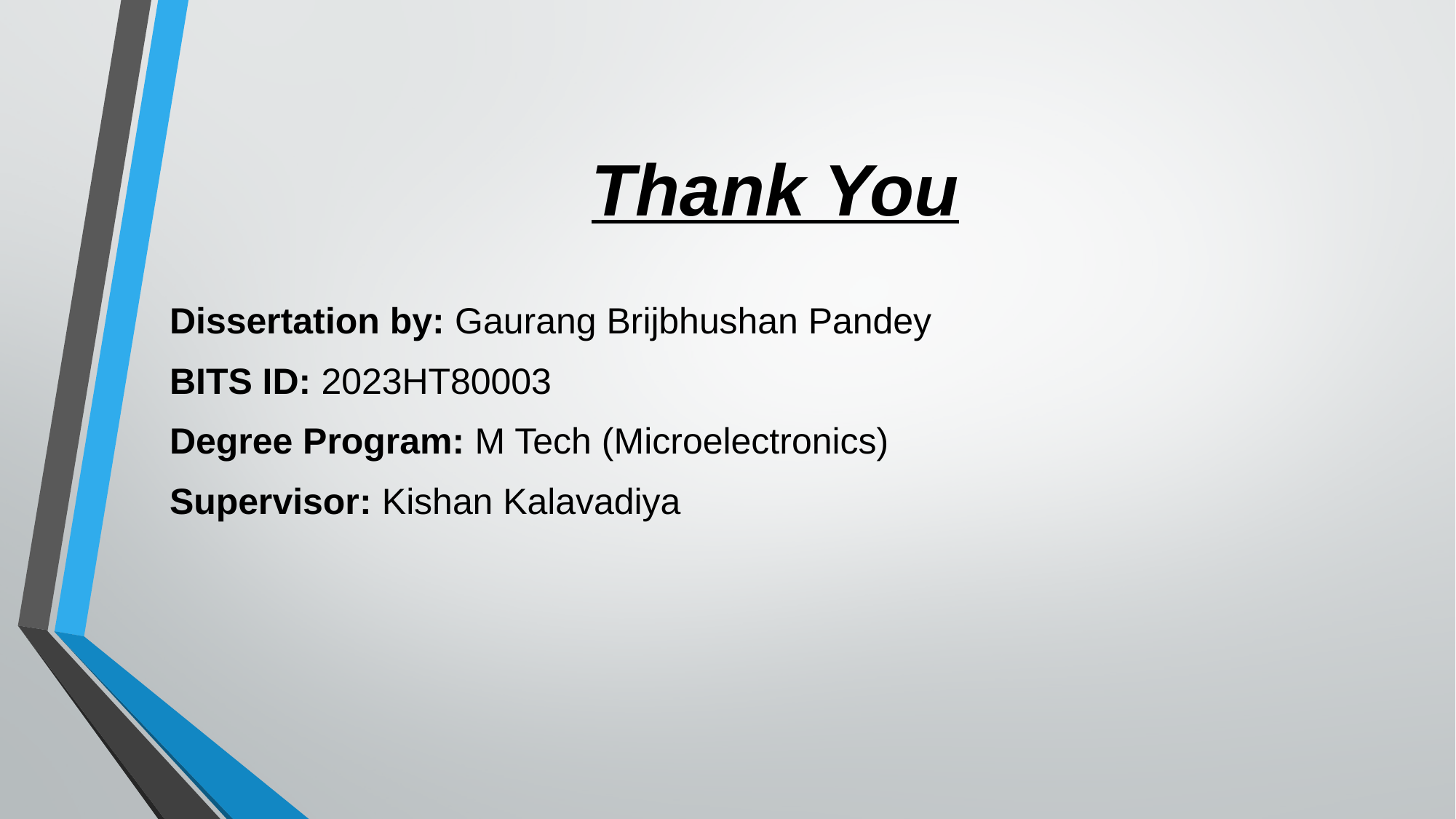

# Thank You
Dissertation by: Gaurang Brijbhushan Pandey
BITS ID: 2023HT80003
Degree Program: M Tech (Microelectronics)
Supervisor: Kishan Kalavadiya